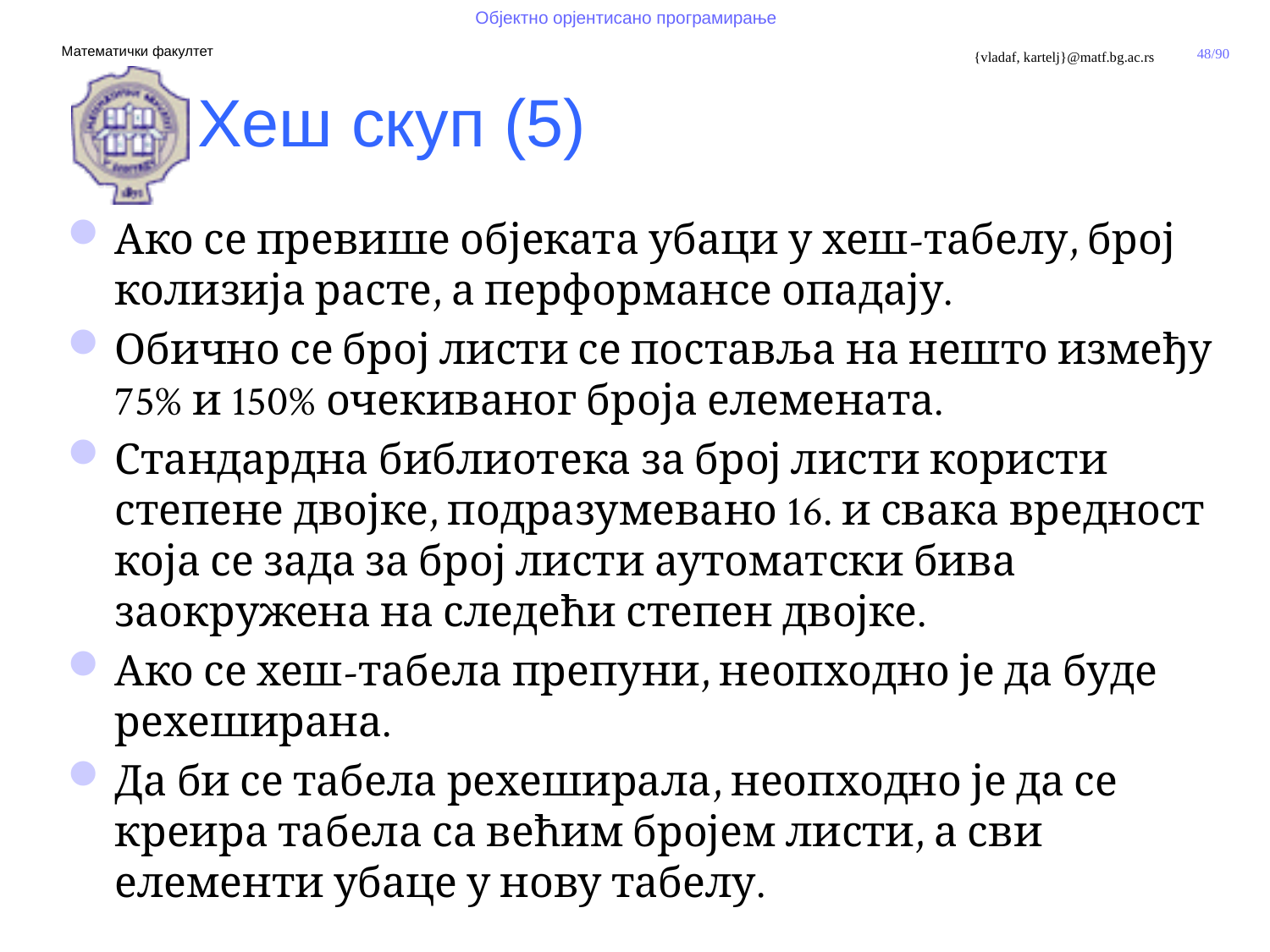

Хеш скуп (5)
Ако се превише објеката убаци у хеш-табелу, број колизија расте, а перформансе опадају.
Обично се број листи се поставља на нешто између 75% и 150% очекиваног броја елемената.
Стандардна библиотека за број листи користи степене двојке, подразумевано 16. и свака вредност која се зада за број листи аутоматски бива заокружена на следећи степен двојке.
Ако се хеш-табела препуни, неопходно је да буде рехеширана.
Да би се табела рехеширала, неопходно је да се креира табела са већим бројем листи, а сви елементи убаце у нову табелу.